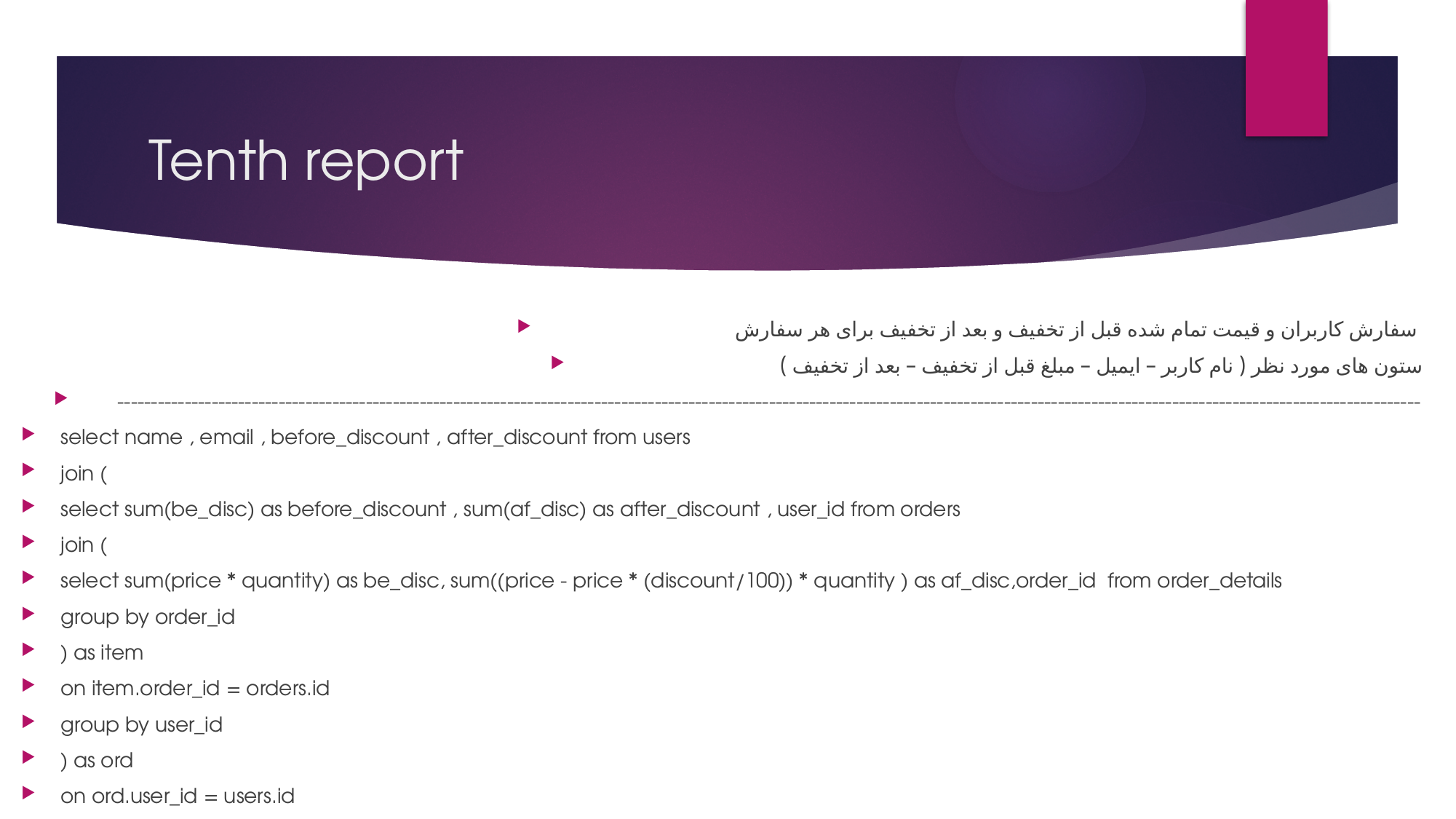

# Tenth report
سفارش کاربران و قیمت تمام شده قبل از تخفیف و بعد از تخفیف برای هر سفارش
ستون های مورد نظر ( نام کاربر – ایمیل – مبلغ قبل از تخفیف – بعد از تخفیف )
--------------------------------------------------------------------------------------------------------------------------------------------------------------------------------------------------
select name , email , before_discount , after_discount from users
join (
select sum(be_disc) as before_discount , sum(af_disc) as after_discount , user_id from orders
join (
select sum(price * quantity) as be_disc, sum((price - price * (discount/100)) * quantity ) as af_disc,order_id  from order_details
group by order_id
) as item
on item.order_id = orders.id
group by user_id
) as ord
on ord.user_id = users.id